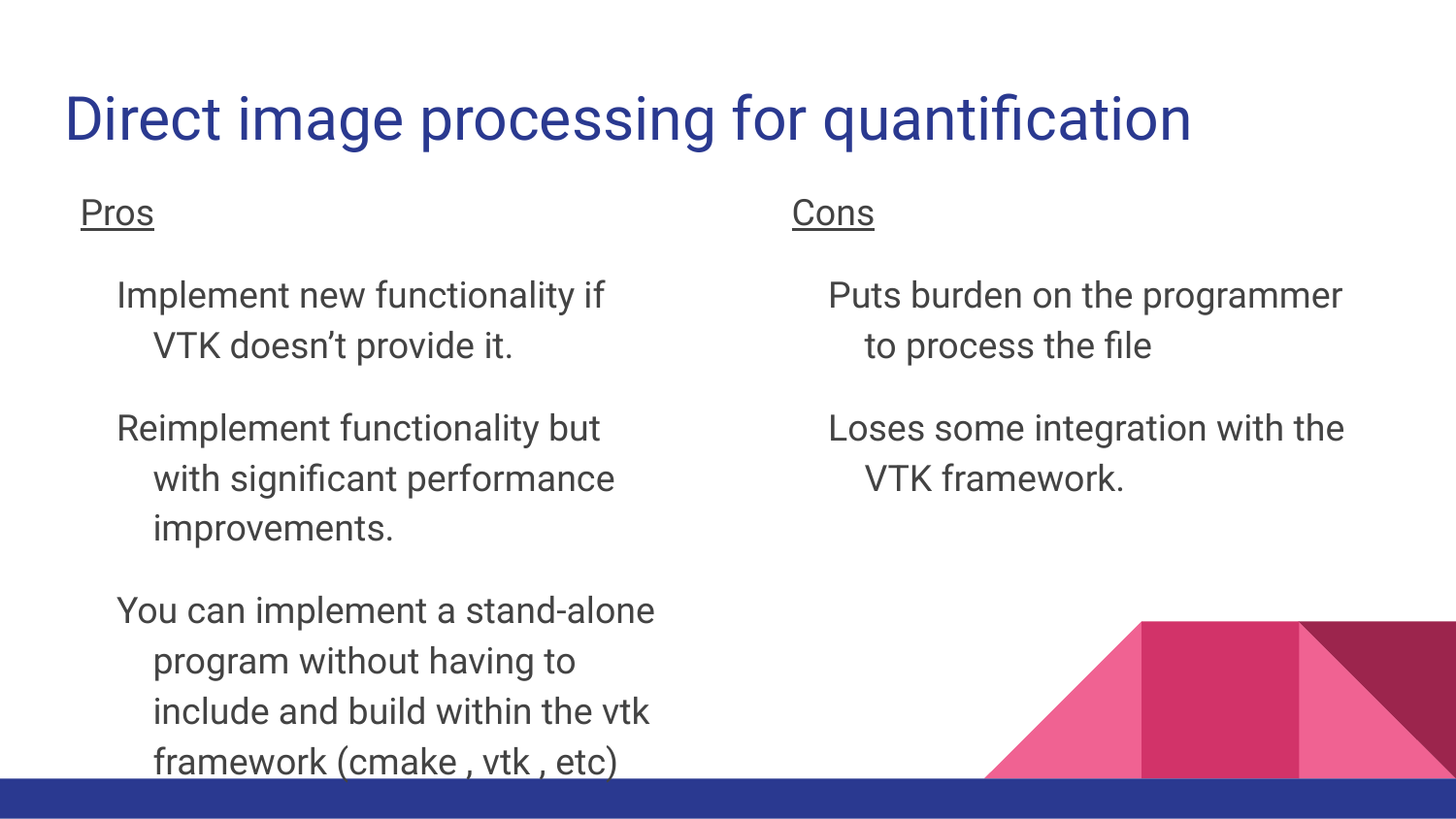

# Direct image processing for quantification
Pros
Implement new functionality if VTK doesn’t provide it.
Reimplement functionality but with significant performance improvements.
You can implement a stand-alone program without having to include and build within the vtk framework (cmake , vtk , etc)
Cons
Puts burden on the programmer to process the file
Loses some integration with the VTK framework.